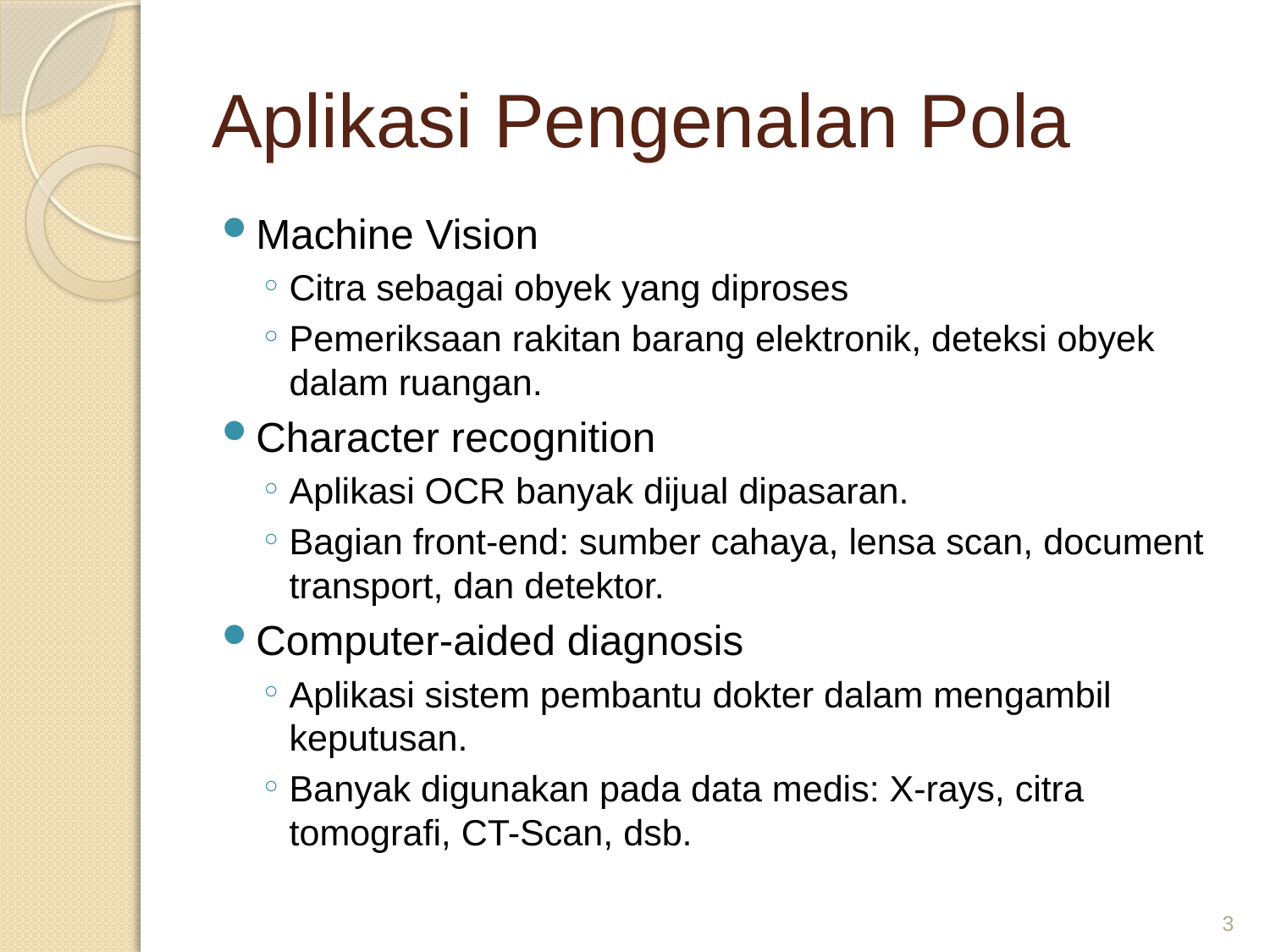

# Aplikasi Pengenalan Pola
Machine Vision
Citra sebagai obyek yang diproses
Pemeriksaan rakitan barang elektronik, deteksi obyek dalam ruangan.
Character recognition
Aplikasi OCR banyak dijual dipasaran.
Bagian front-end: sumber cahaya, lensa scan, document transport, dan detektor.
Computer-aided diagnosis
Aplikasi sistem pembantu dokter dalam mengambil keputusan.
Banyak digunakan pada data medis: X-rays, citra tomografi, CT-Scan, dsb.

3